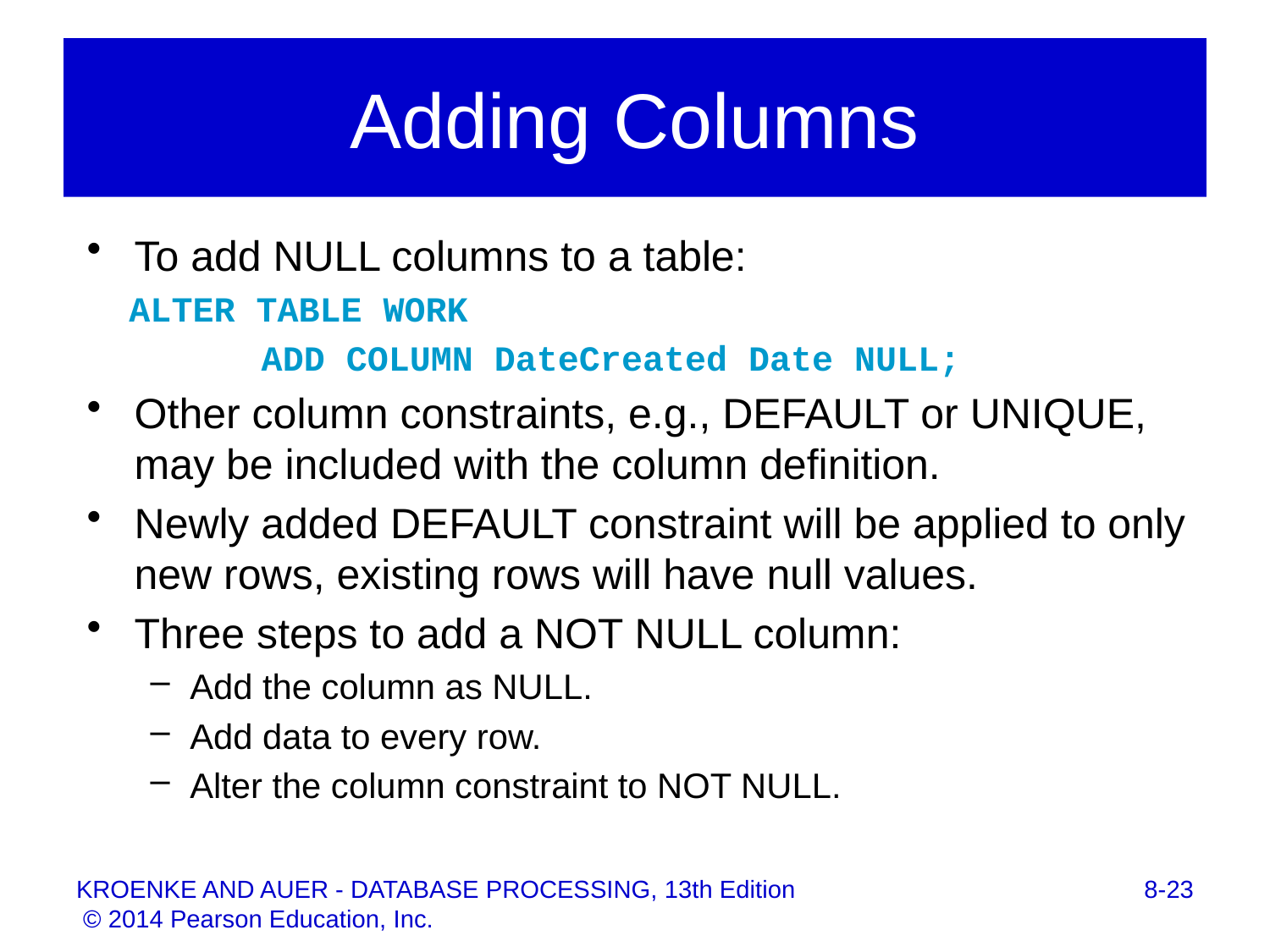

# Adding Columns
To add NULL columns to a table:
  ALTER TABLE WORK
		ADD COLUMN DateCreated Date NULL;
Other column constraints, e.g., DEFAULT or UNIQUE, may be included with the column definition.
Newly added DEFAULT constraint will be applied to only new rows, existing rows will have null values.
Three steps to add a NOT NULL column:
Add the column as NULL.
Add data to every row.
Alter the column constraint to NOT NULL.
8-23

KROENKE AND AUER - DATABASE PROCESSING, 13th Edition  © 2014 Pearson Education, Inc.